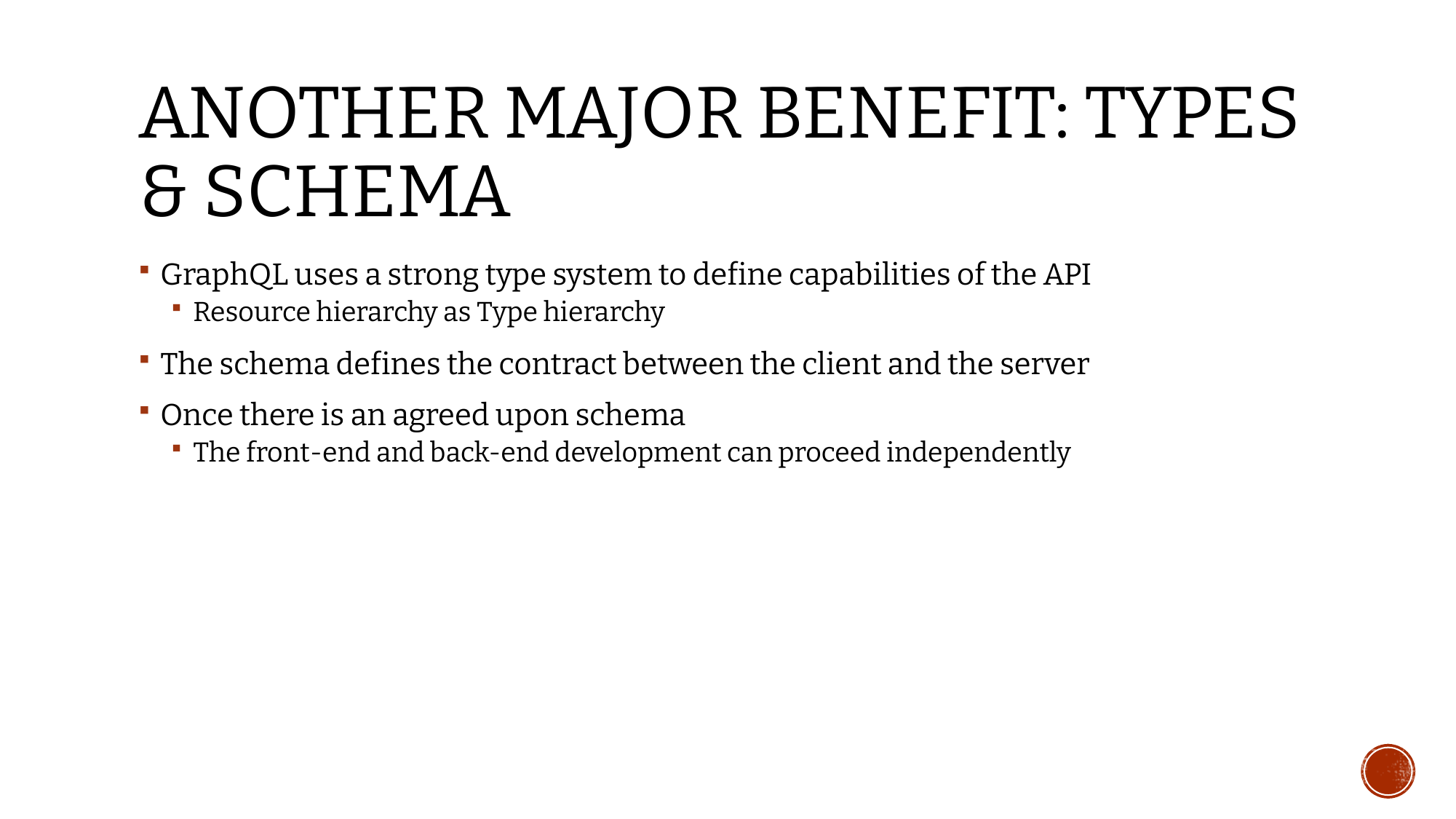

# Another Major Benefit: Types & SCHEMA
GraphQL uses a strong type system to define capabilities of the API
Resource hierarchy as Type hierarchy
The schema defines the contract between the client and the server
Once there is an agreed upon schema
The front-end and back-end development can proceed independently